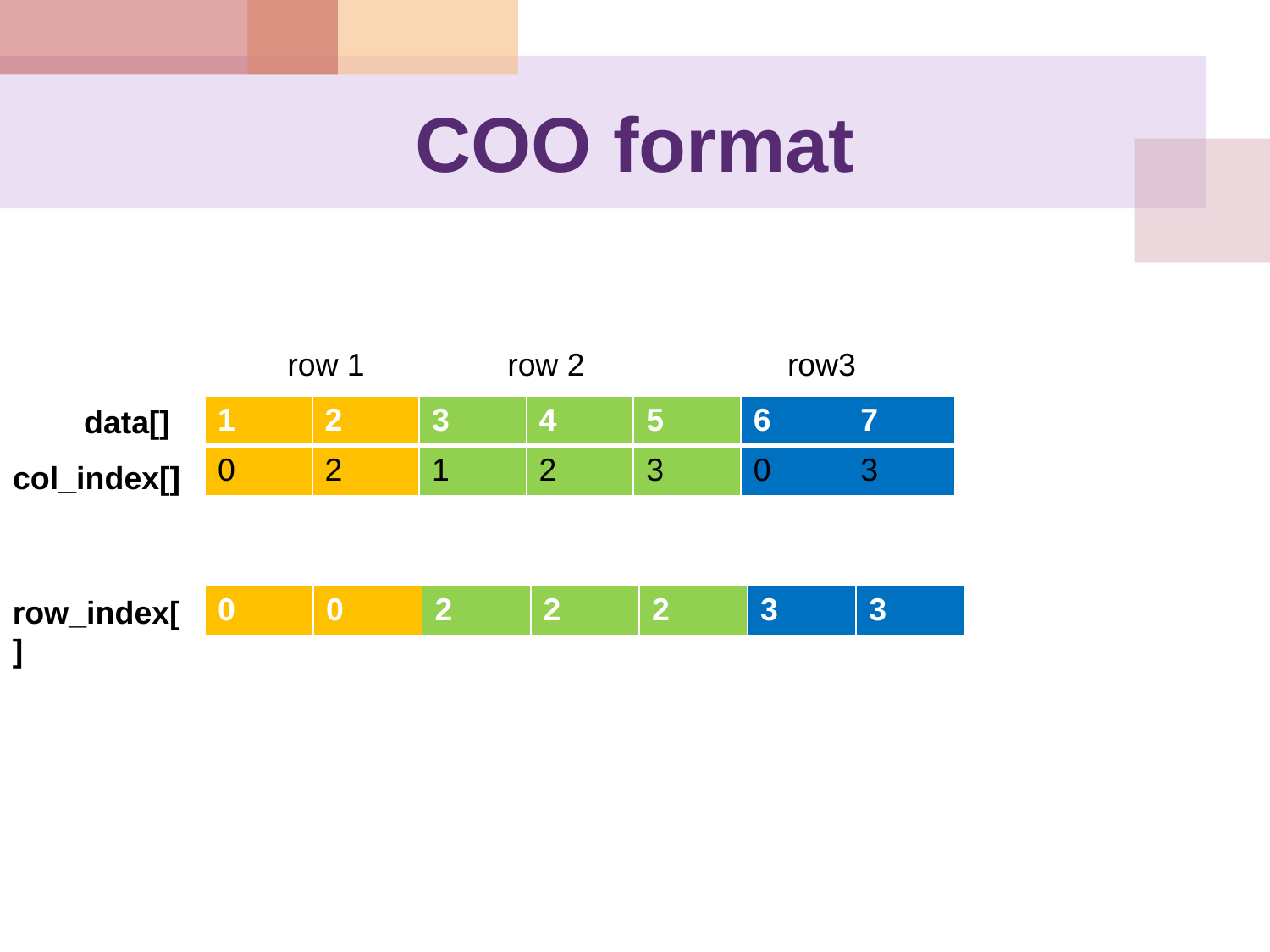

# COO format
row 1
row 2
row3
data[]
| 1 | 2 | 3 | 4 | 5 | 6 | 7 |
| --- | --- | --- | --- | --- | --- | --- |
| 0 | 2 | 1 | 2 | 3 | 0 | 3 |
col_index[]
row_index[]
| 0 | 0 | 2 | 2 | 2 | 3 | 3 |
| --- | --- | --- | --- | --- | --- | --- |